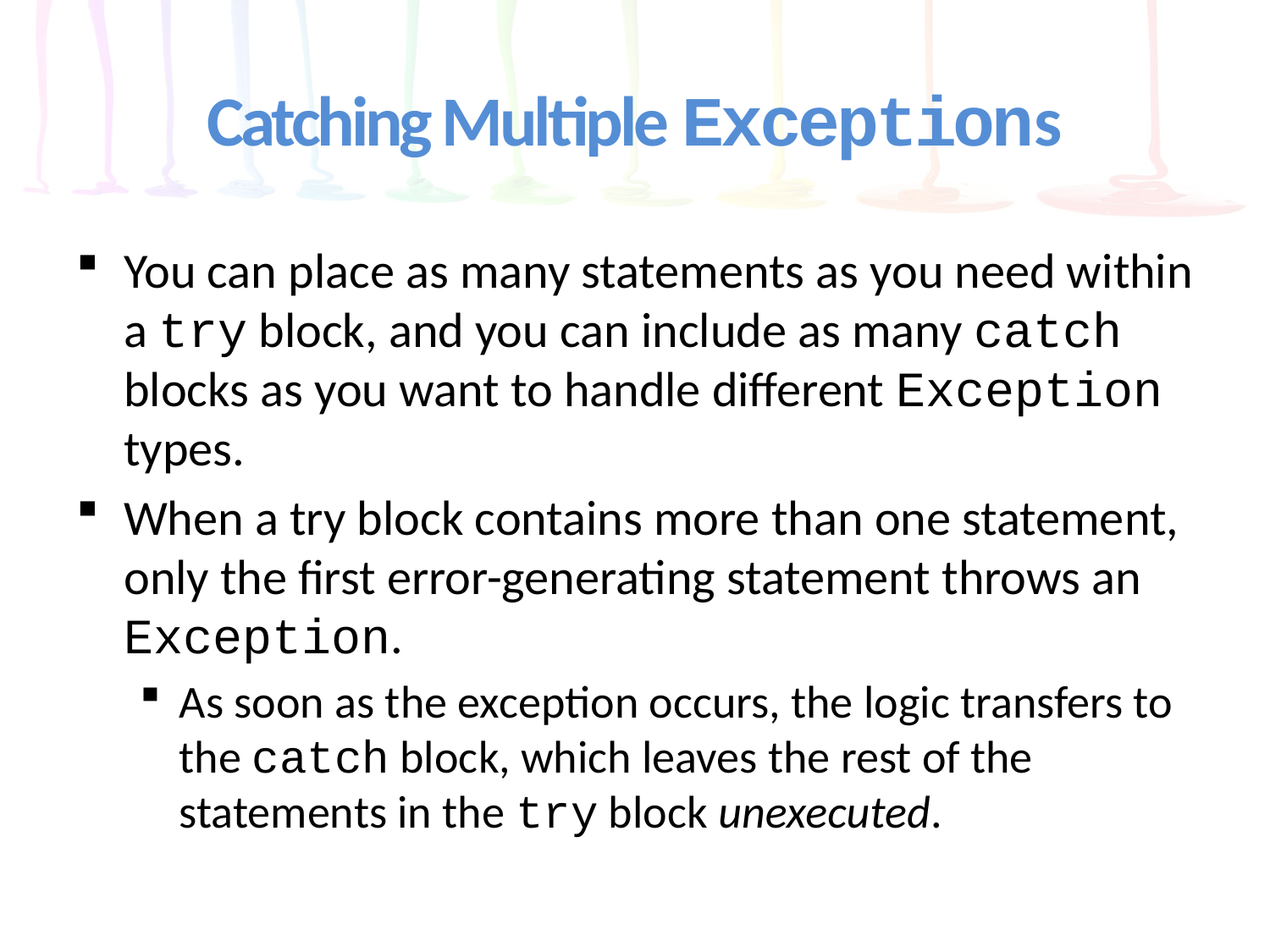

# Catching Multiple Exceptions
You can place as many statements as you need within a try block, and you can include as many catch blocks as you want to handle different Exception types.
When a try block contains more than one statement, only the first error-generating statement throws an Exception.
As soon as the exception occurs, the logic transfers to the catch block, which leaves the rest of the statements in the try block unexecuted.